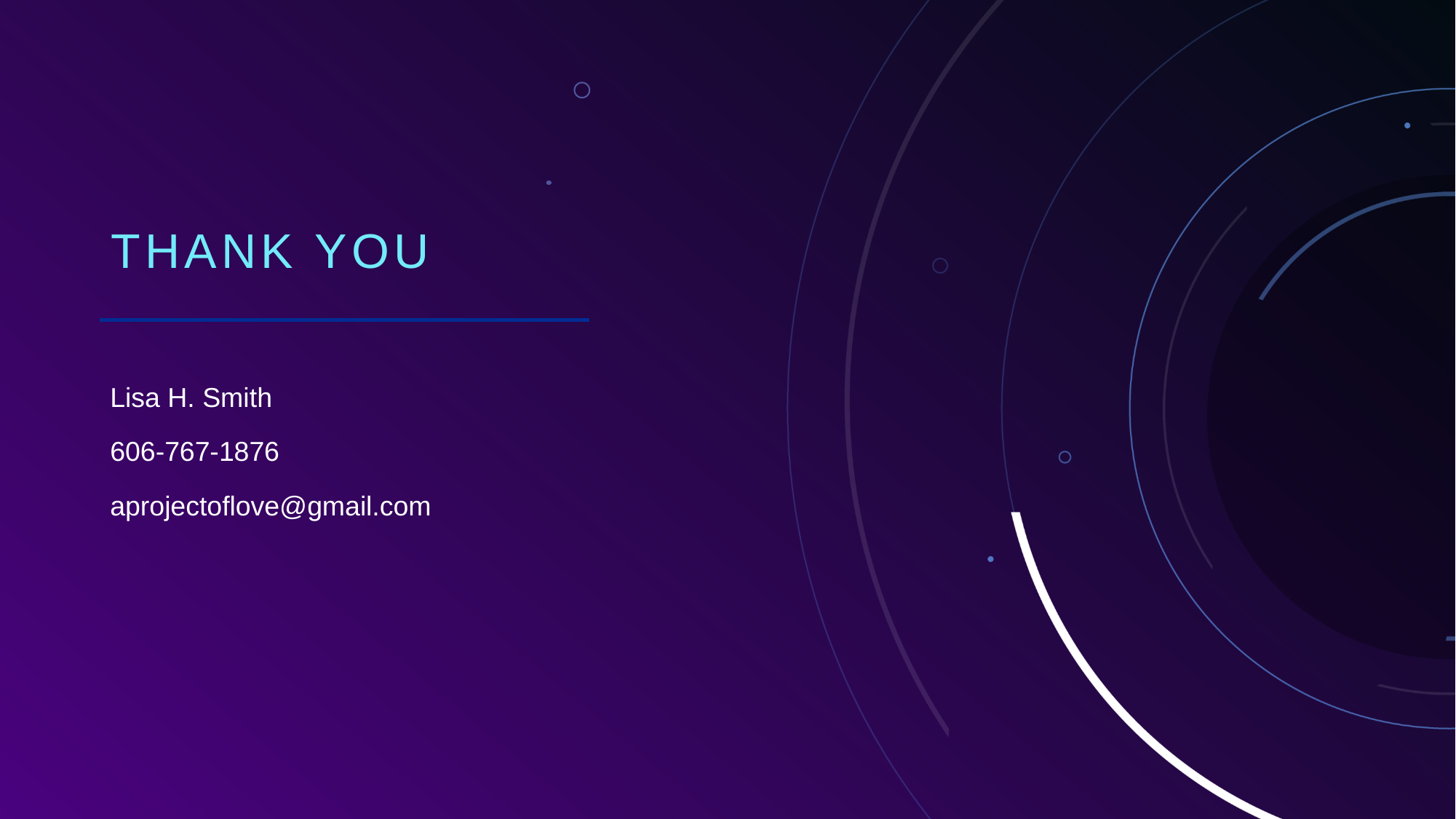

# THANK YOU
Lisa H. Smith
606-767-1876
aprojectoflove@gmail.com